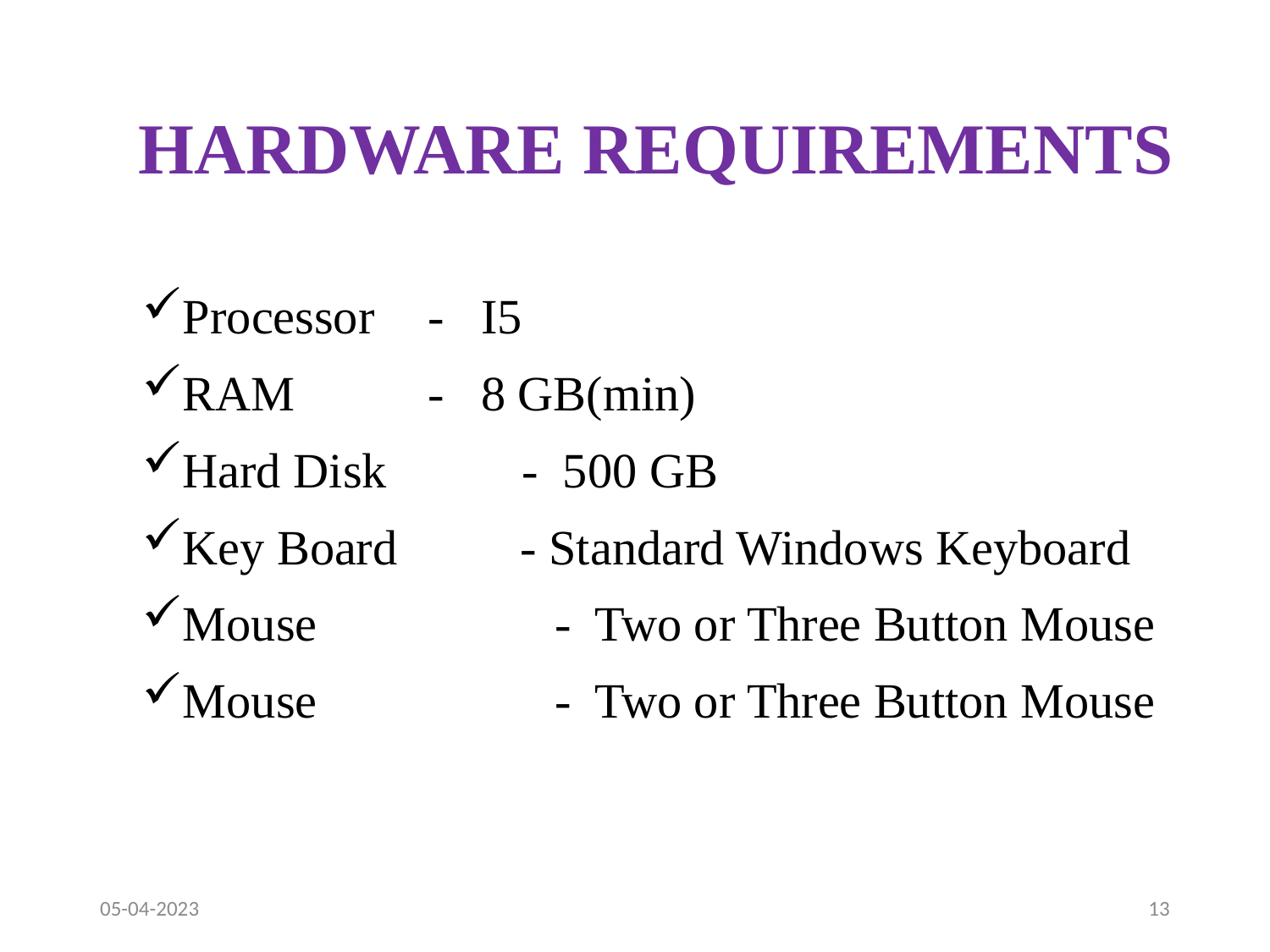

# HARDWARE REQUIREMENTS
Processor    	-   I5
RAM		-   8 GB(min)
Hard Disk           -  500 GB
Key Board          - Standard Windows Keyboard
Mouse		-  Two or Three Button Mouse
Mouse		-  Two or Three Button Mouse

05-04-2023
13